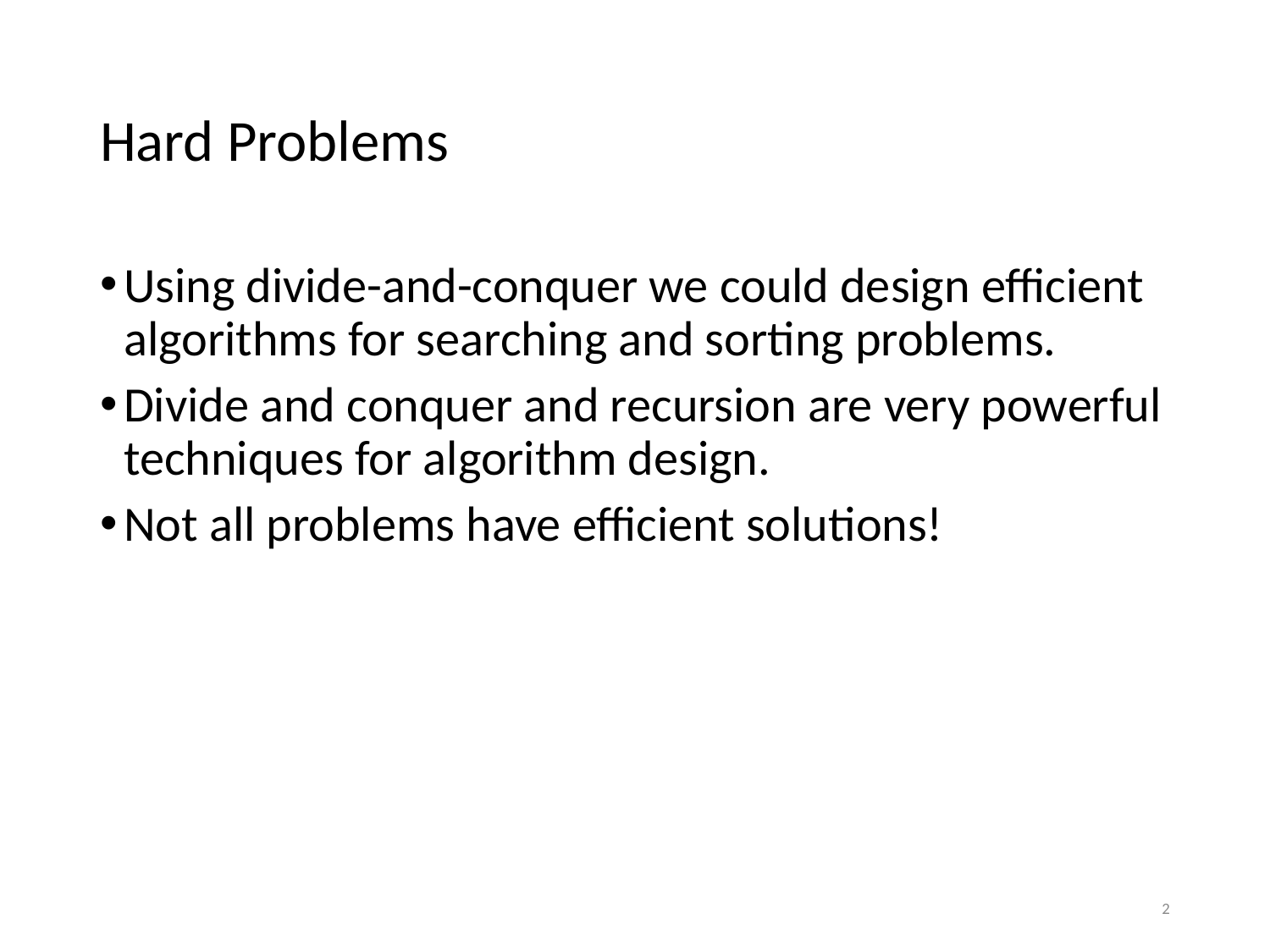

# Hard Problems
Using divide-and-conquer we could design efficient algorithms for searching and sorting problems.
Divide and conquer and recursion are very powerful techniques for algorithm design.
Not all problems have efficient solutions!
2